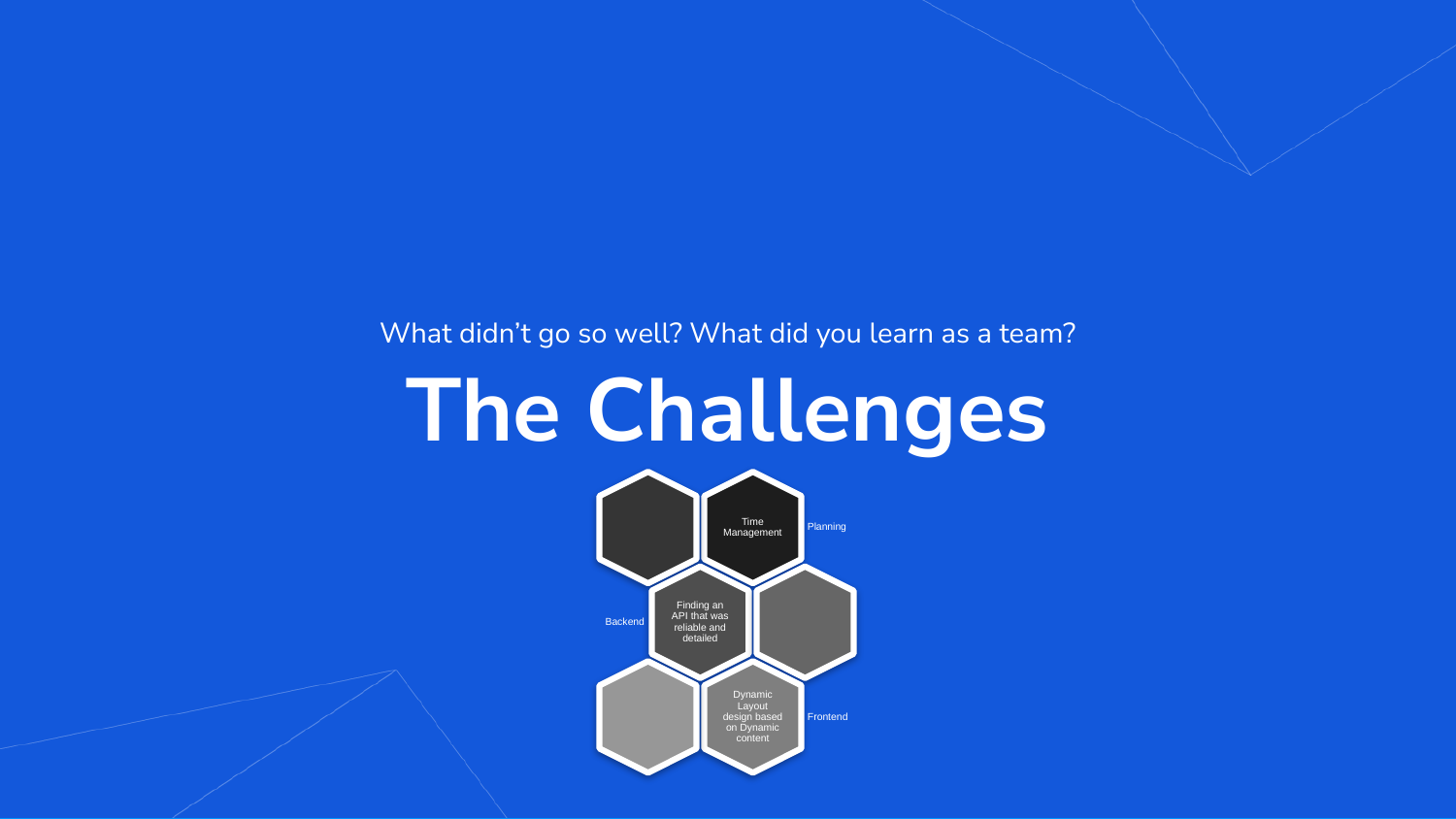

What didn’t go so well? What did you learn as a team?

# The Challenges
Time Management
Planning

Finding an API that was reliable and detailed
Backend

Dynamic Layout design based on Dynamic content
Frontend